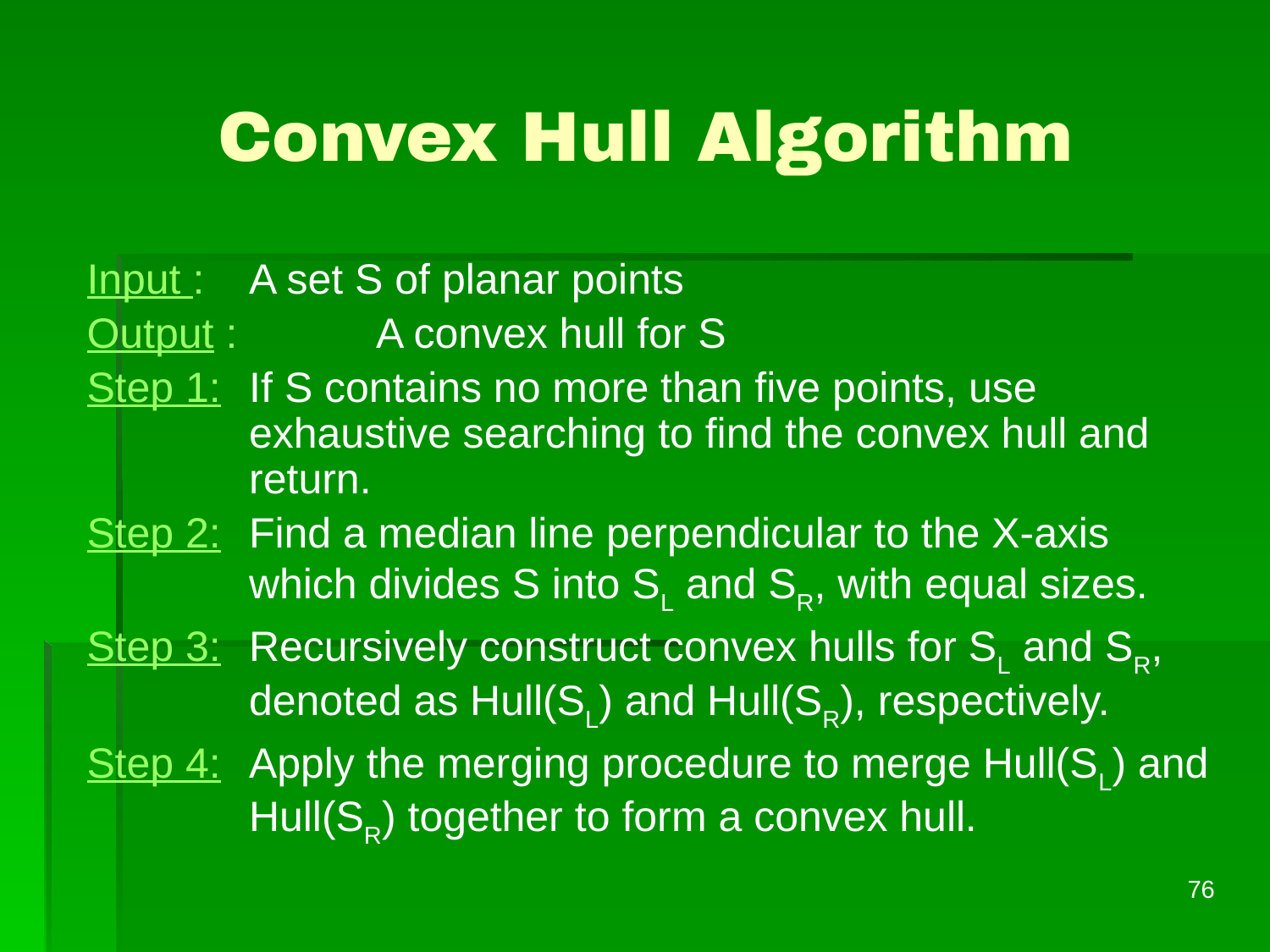

# Convex Hull Algorithm
Input : 	A set S of planar points
Output : 	A convex hull for S
Step 1: 	If S contains no more than five points, use exhaustive searching to find the convex hull and return.
Step 2: 	Find a median line perpendicular to the X-axis which divides S into SL and SR, with equal sizes.
Step 3: 	Recursively construct convex hulls for SL and SR, denoted as Hull(SL) and Hull(SR), respectively.
Step 4: 	Apply the merging procedure to merge Hull(SL) and Hull(SR) together to form a convex hull.
76